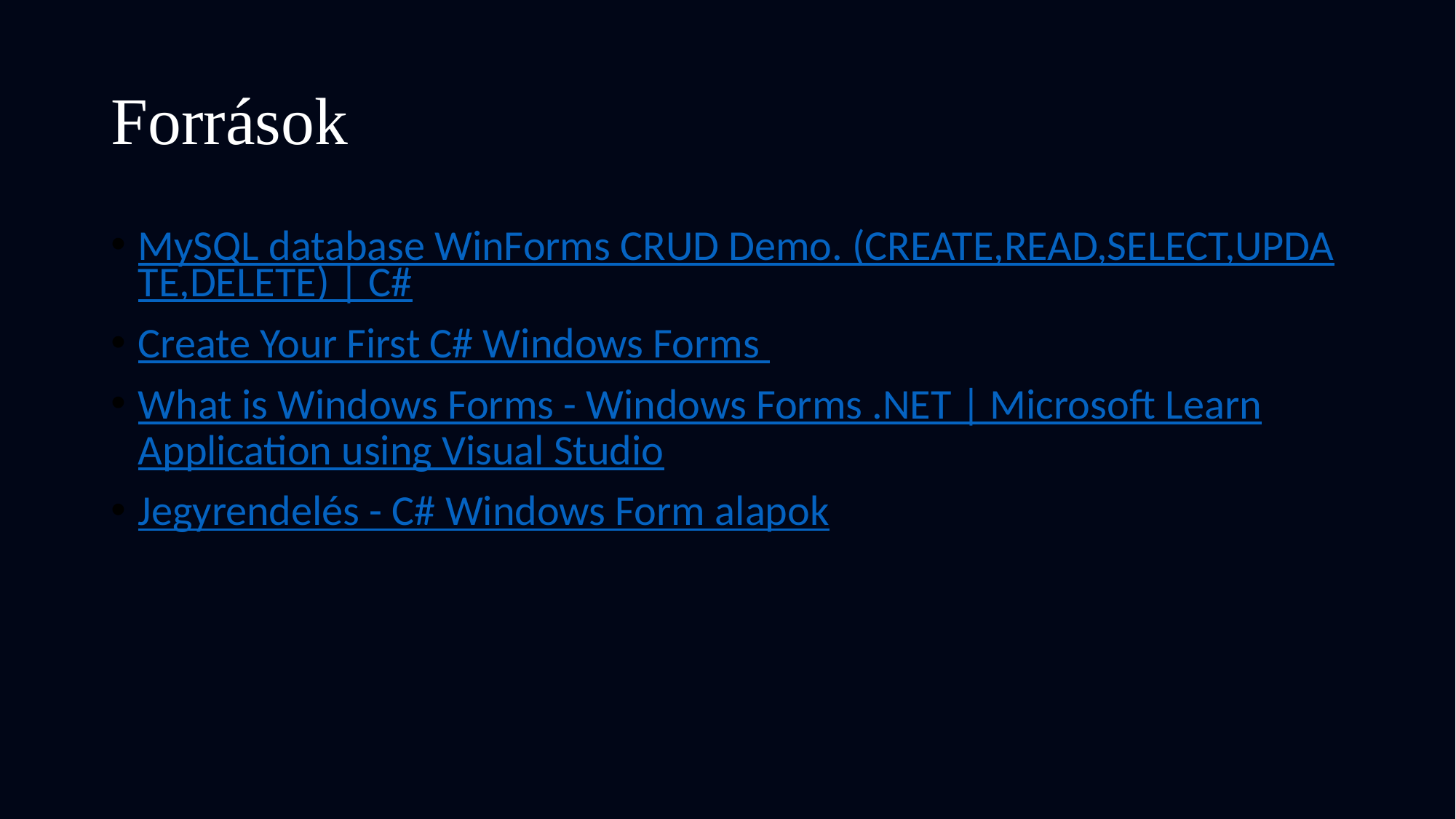

# Források
MySQL database WinForms CRUD Demo. (CREATE,READ,SELECT,UPDATE,DELETE) | C#
Create Your First C# Windows Forms
What is Windows Forms - Windows Forms .NET | Microsoft LearnApplication using Visual Studio
Jegyrendelés - C# Windows Form alapok